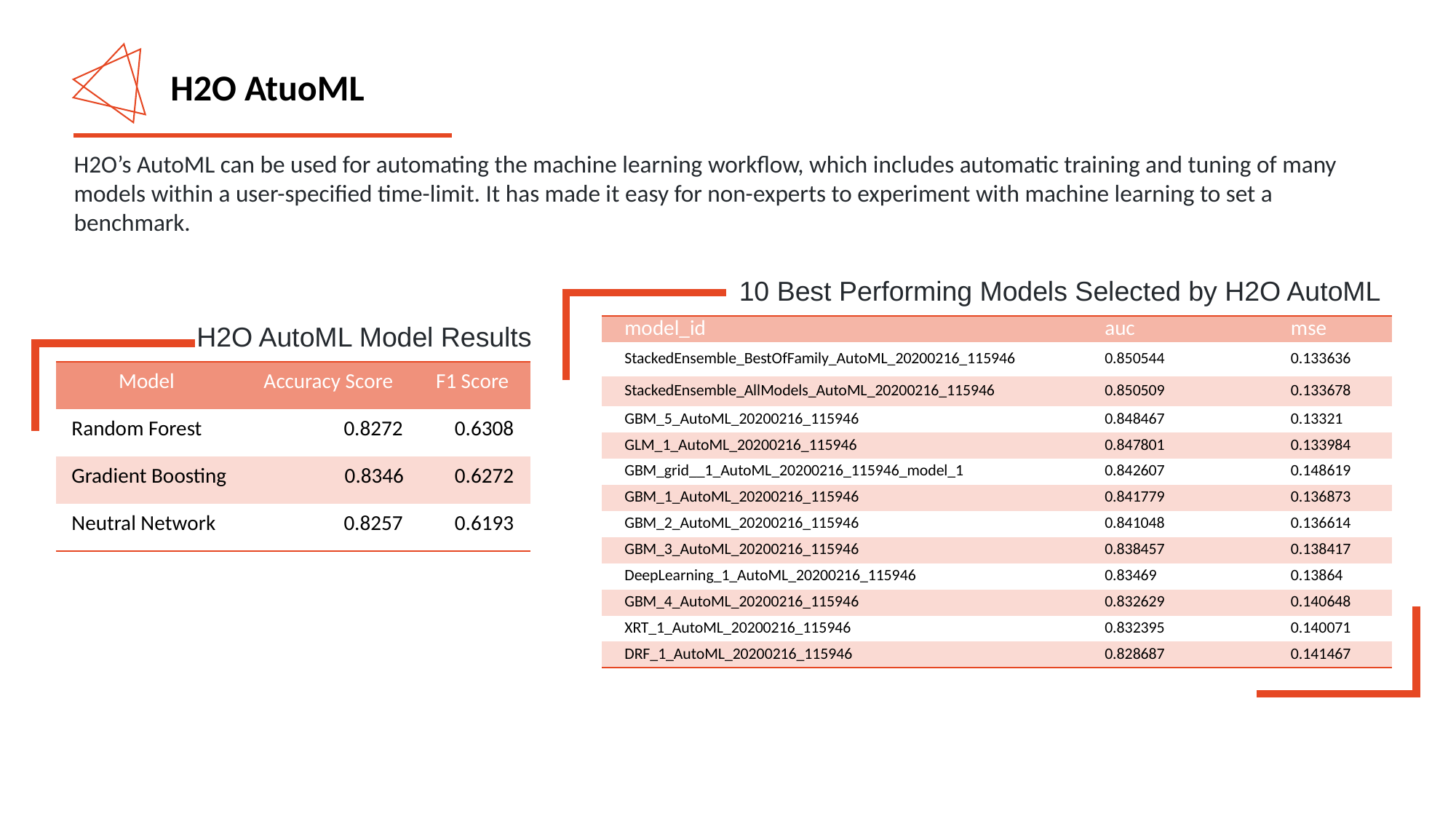

H2O AtuoML
H2O’s AutoML can be used for automating the machine learning workflow, which includes automatic training and tuning of many models within a user-specified time-limit. It has made it easy for non-experts to experiment with machine learning to set a benchmark.
10 Best Performing Models Selected by H2O AutoML
H2O AutoML Model Results
| model\_id | auc | mse |
| --- | --- | --- |
| StackedEnsemble\_BestOfFamily\_AutoML\_20200216\_115946 | 0.850544 | 0.133636 |
| StackedEnsemble\_AllModels\_AutoML\_20200216\_115946 | 0.850509 | 0.133678 |
| GBM\_5\_AutoML\_20200216\_115946 | 0.848467 | 0.13321 |
| GLM\_1\_AutoML\_20200216\_115946 | 0.847801 | 0.133984 |
| GBM\_grid\_\_1\_AutoML\_20200216\_115946\_model\_1 | 0.842607 | 0.148619 |
| GBM\_1\_AutoML\_20200216\_115946 | 0.841779 | 0.136873 |
| GBM\_2\_AutoML\_20200216\_115946 | 0.841048 | 0.136614 |
| GBM\_3\_AutoML\_20200216\_115946 | 0.838457 | 0.138417 |
| DeepLearning\_1\_AutoML\_20200216\_115946 | 0.83469 | 0.13864 |
| GBM\_4\_AutoML\_20200216\_115946 | 0.832629 | 0.140648 |
| XRT\_1\_AutoML\_20200216\_115946 | 0.832395 | 0.140071 |
| DRF\_1\_AutoML\_20200216\_115946 | 0.828687 | 0.141467 |
| Model | Accuracy Score | F1 Score |
| --- | --- | --- |
| Random Forest | 0.8272 | 0.6308 |
| Gradient Boosting | 0.8346 | 0.6272 |
| Neutral Network | 0.8257 | 0.6193 |